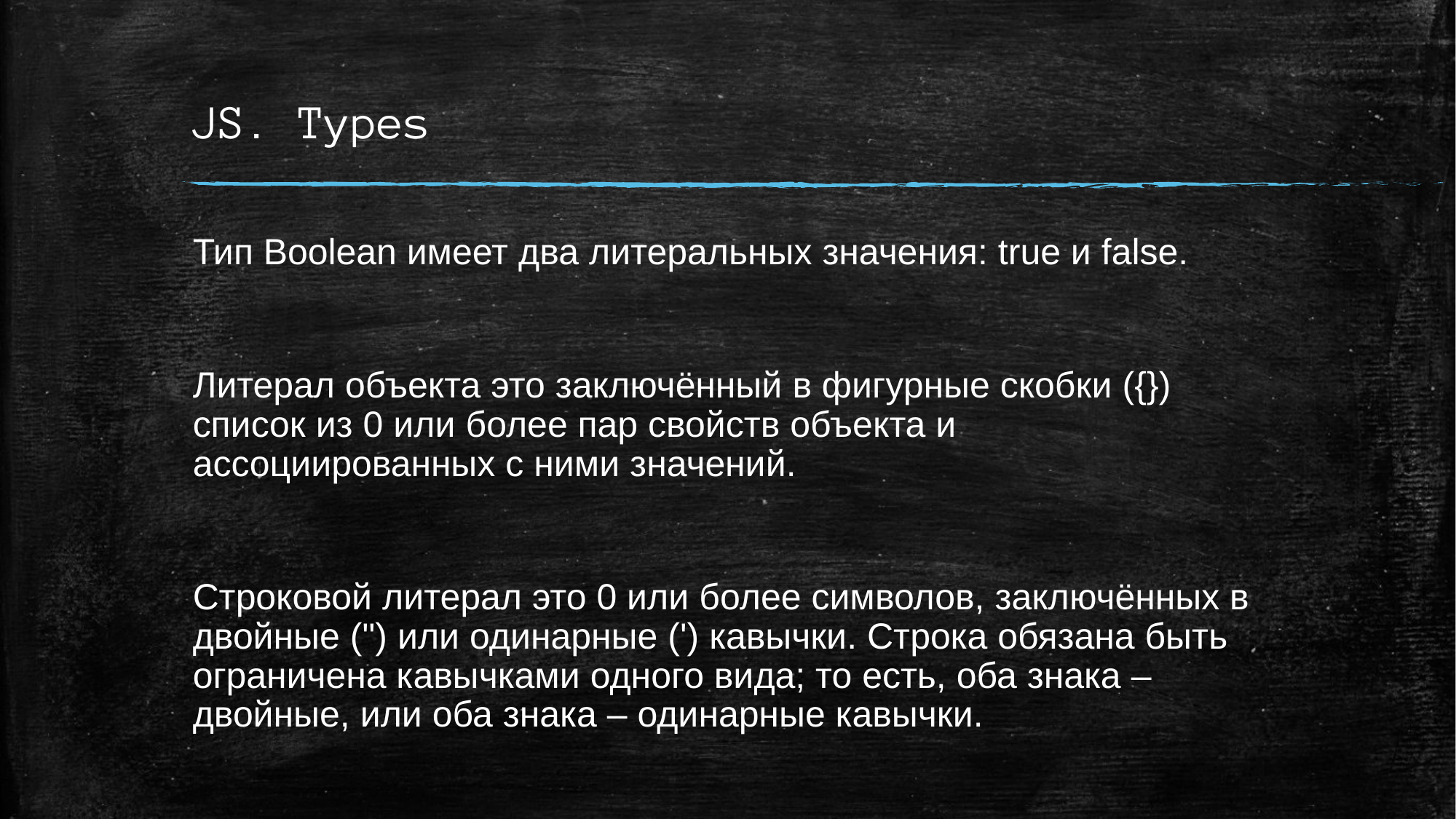

# JS. Types
Тип Boolean имеет два литеральных значения: true и false.

Литерал объекта это заключённый в фигурные скобки ({}) список из 0 или более пар свойств объекта и ассоциированных с ними значений.

Строковой литерал это 0 или более символов, заключённых в двойные (") или одинарные (') кавычки. Строка обязана быть ограничена кавычками одного вида; то есть, оба знака – двойные, или оба знака – одинарные кавычки.